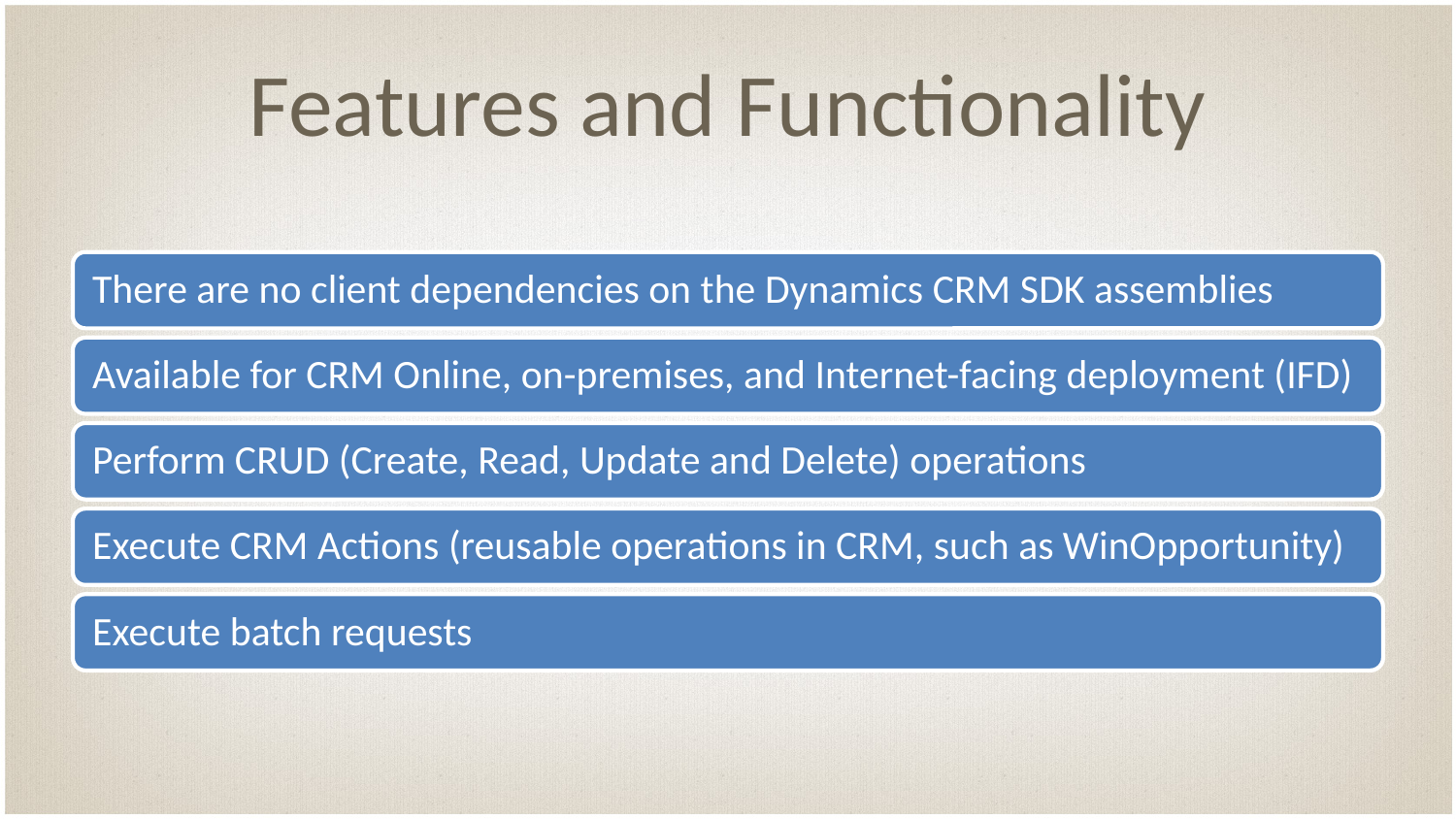

# Features and Functionality
There are no client dependencies on the Dynamics CRM SDK assemblies
Available for CRM Online, on-premises, and Internet-facing deployment (IFD)
Perform CRUD (Create, Read, Update and Delete) operations
Execute CRM Actions (reusable operations in CRM, such as WinOpportunity)
Execute batch requests